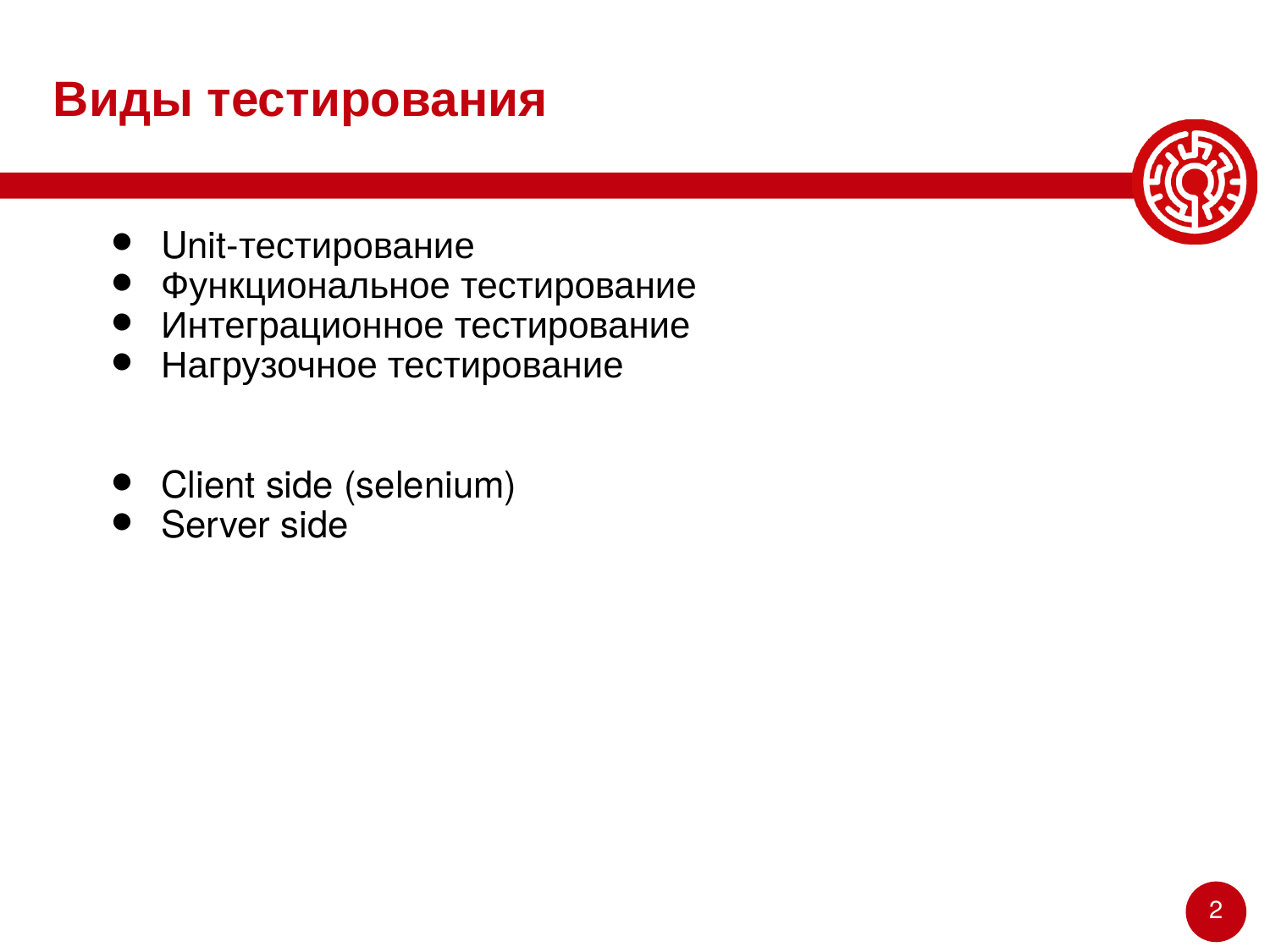

# Виды тестирования
Unit-тестирование
Функциональное тестирование
Интеграционное тестирование
Нагрузочное тестирование

Client side (selenium)
Server side

2